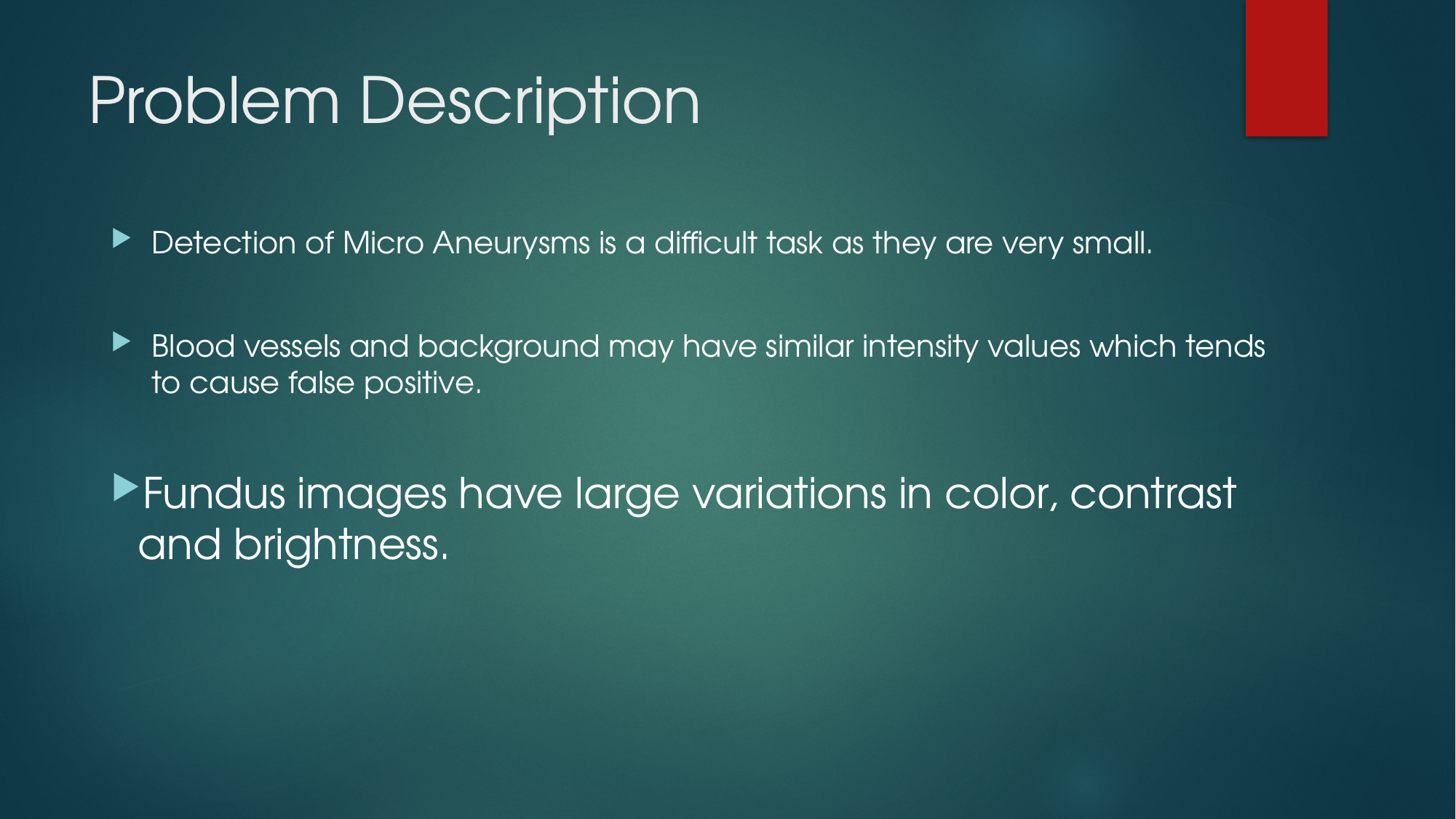

# Problem Description
Detection of Micro Aneurysms is a difficult task as they are very small.

Blood vessels and background may have similar intensity values which tends to cause false positive.

Fundus images have large variations in color, contrast and brightness.